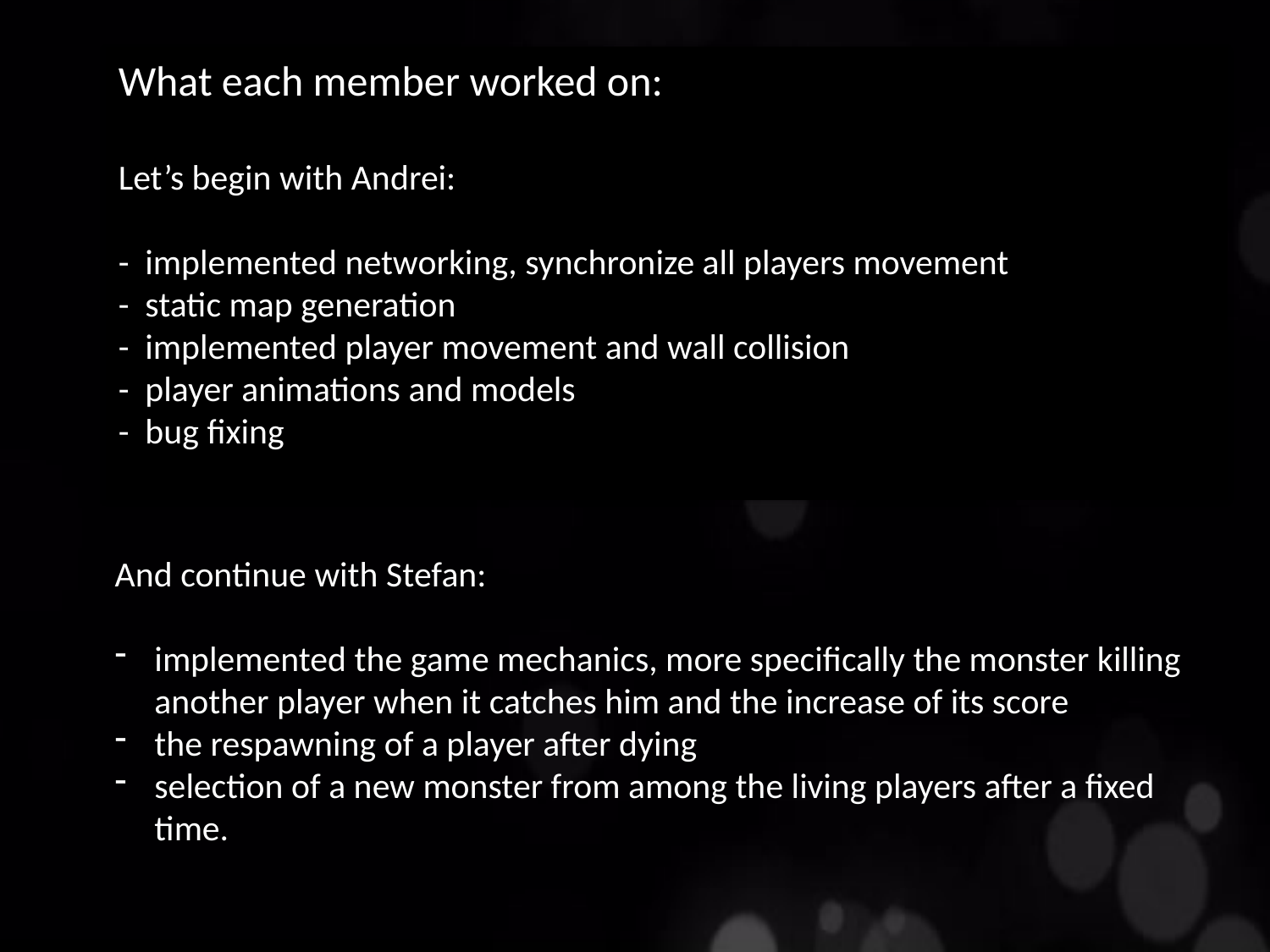

What each member worked on:

Let’s begin with Andrei:

-  implemented networking, synchronize all players movement
-  static map generation
-  implemented player movement and wall collision
-  player animations and models
-  bug fixing

And continue with Stefan:

implemented the game mechanics, more specifically the monster killing another player when it catches him and the increase of its score
the respawning of a player after dying
selection of a new monster from among the living players after a fixed time.